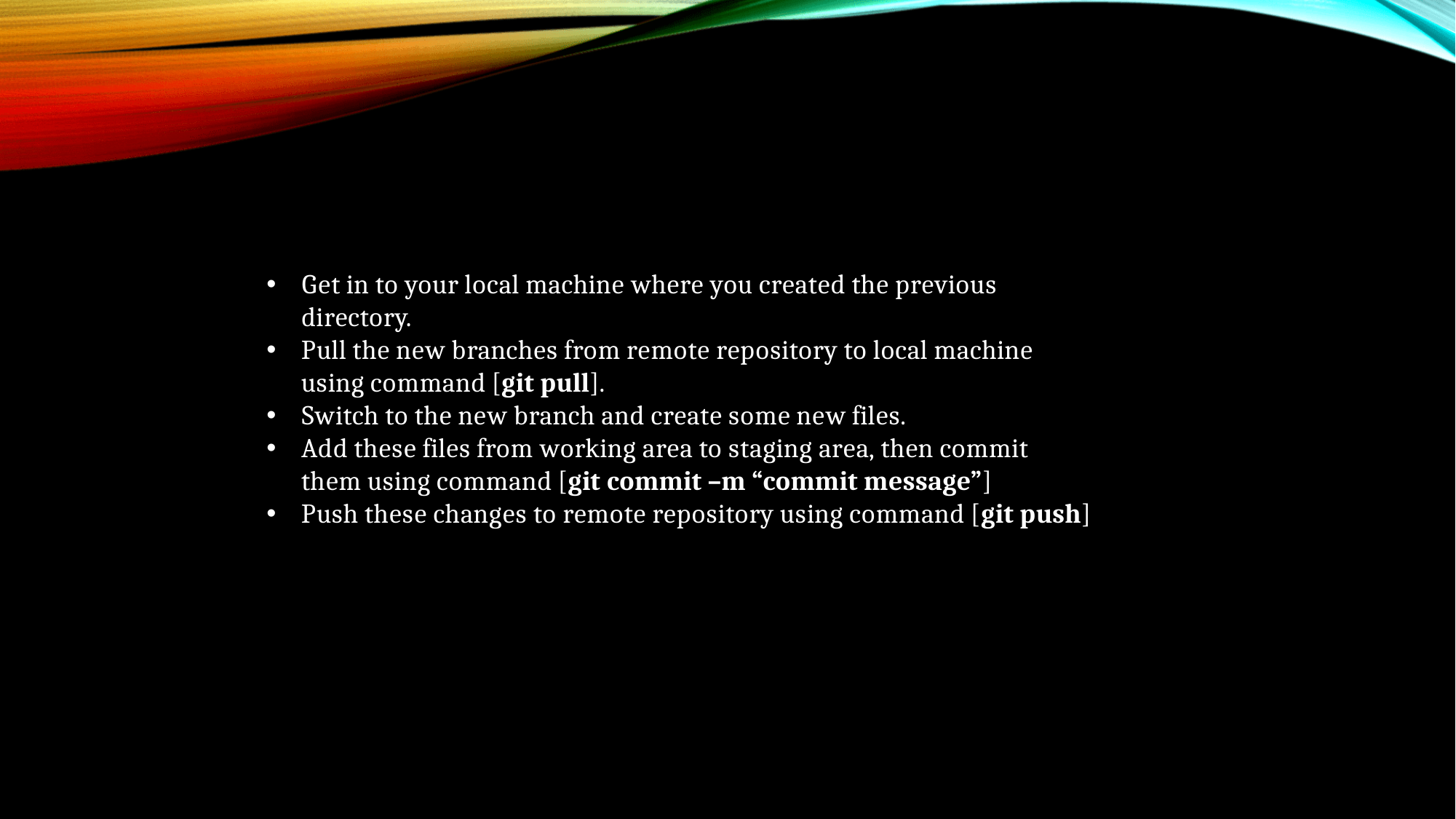

Get in to your local machine where you created the previous directory.
Pull the new branches from remote repository to local machine using command [git pull].
Switch to the new branch and create some new files.
Add these files from working area to staging area, then commit them using command [git commit –m “commit message”]
Push these changes to remote repository using command [git push]